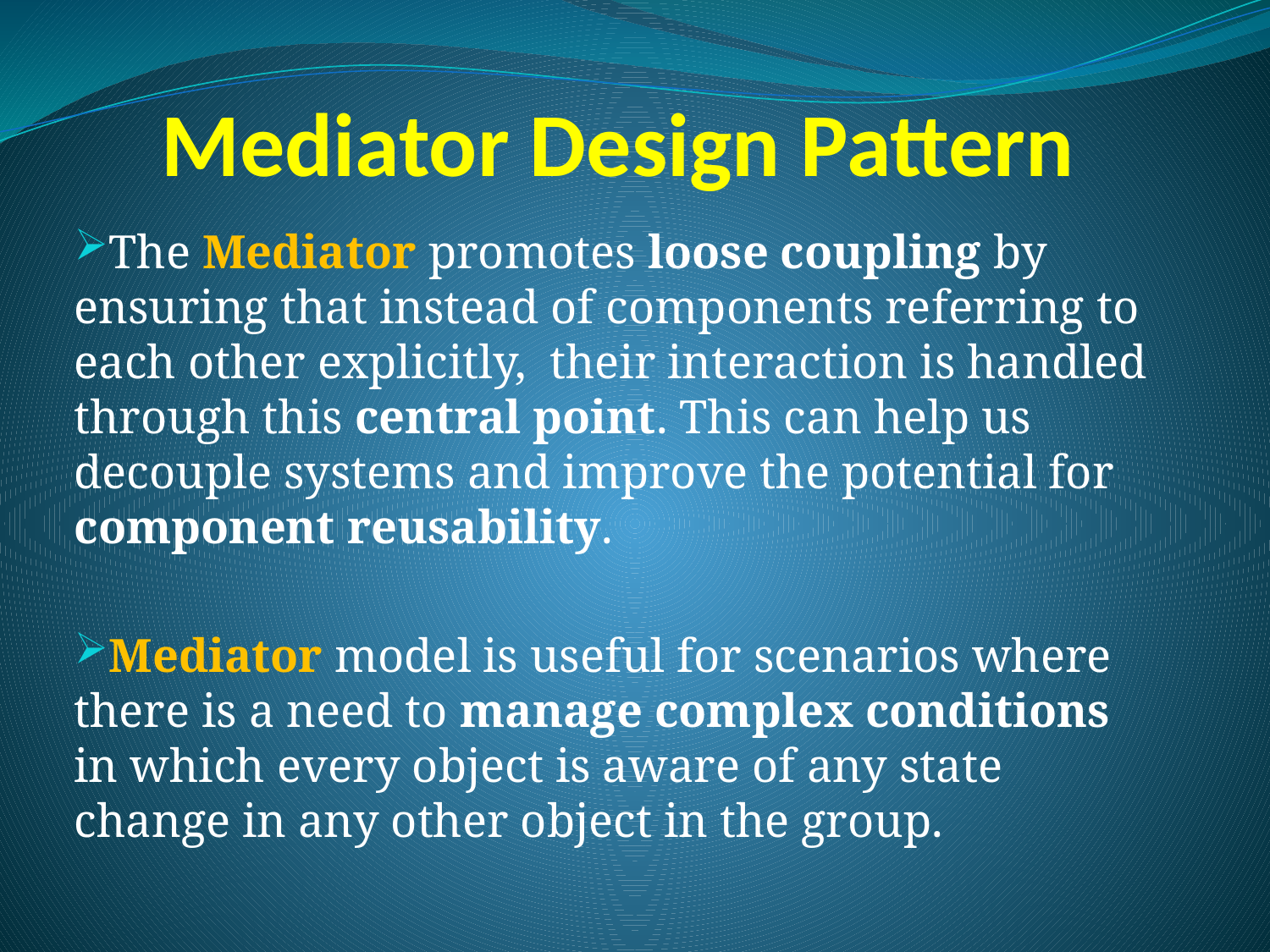

# Mediator Design Pattern
The Mediator promotes loose coupling by ensuring that instead of components referring to each other explicitly,  their interaction is handled through this central point. This can help us decouple systems and improve the potential for component reusability.

Mediator model is useful for scenarios where there is a need to manage complex conditions in which every object is aware of any state change in any other object in the group.